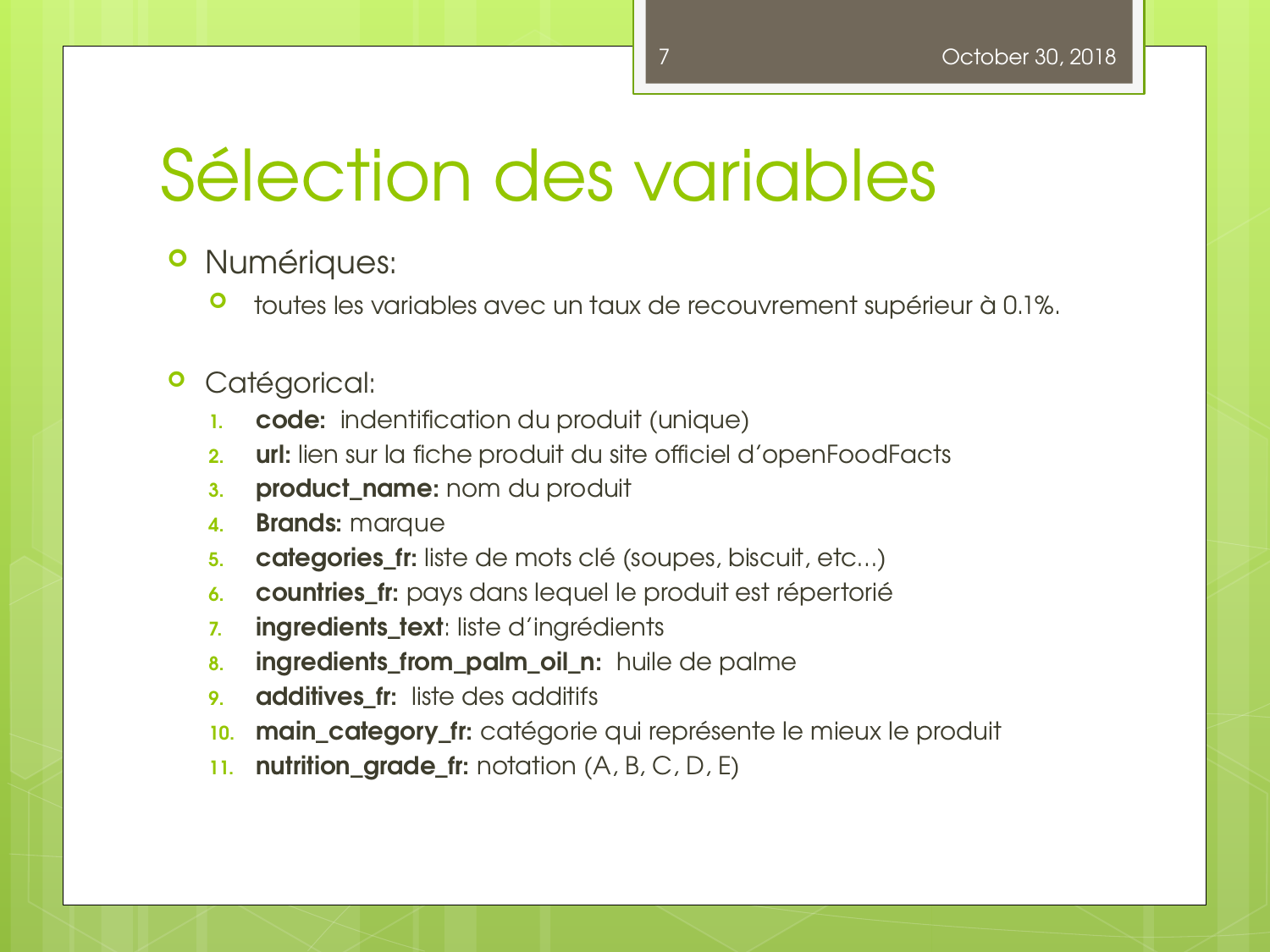

7
October 30, 2018
# Sélection des variables
Numériques:
 toutes les variables avec un taux de recouvrement supérieur à 0.1%.

Catégorical:
code:  indentification du produit (unique)
url: lien sur la fiche produit du site officiel d’openFoodFacts
product_name: nom du produit
Brands: marque
categories_fr: liste de mots clé (soupes, biscuit, etc…)
countries_fr: pays dans lequel le produit est répertorié
ingredients_text: liste d’ingrédients
ingredients_from_palm_oil_n:  huile de palme
additives_fr:  liste des additifs
main_category_fr: catégorie qui représente le mieux le produit
nutrition_grade_fr: notation (A, B, C, D, E)